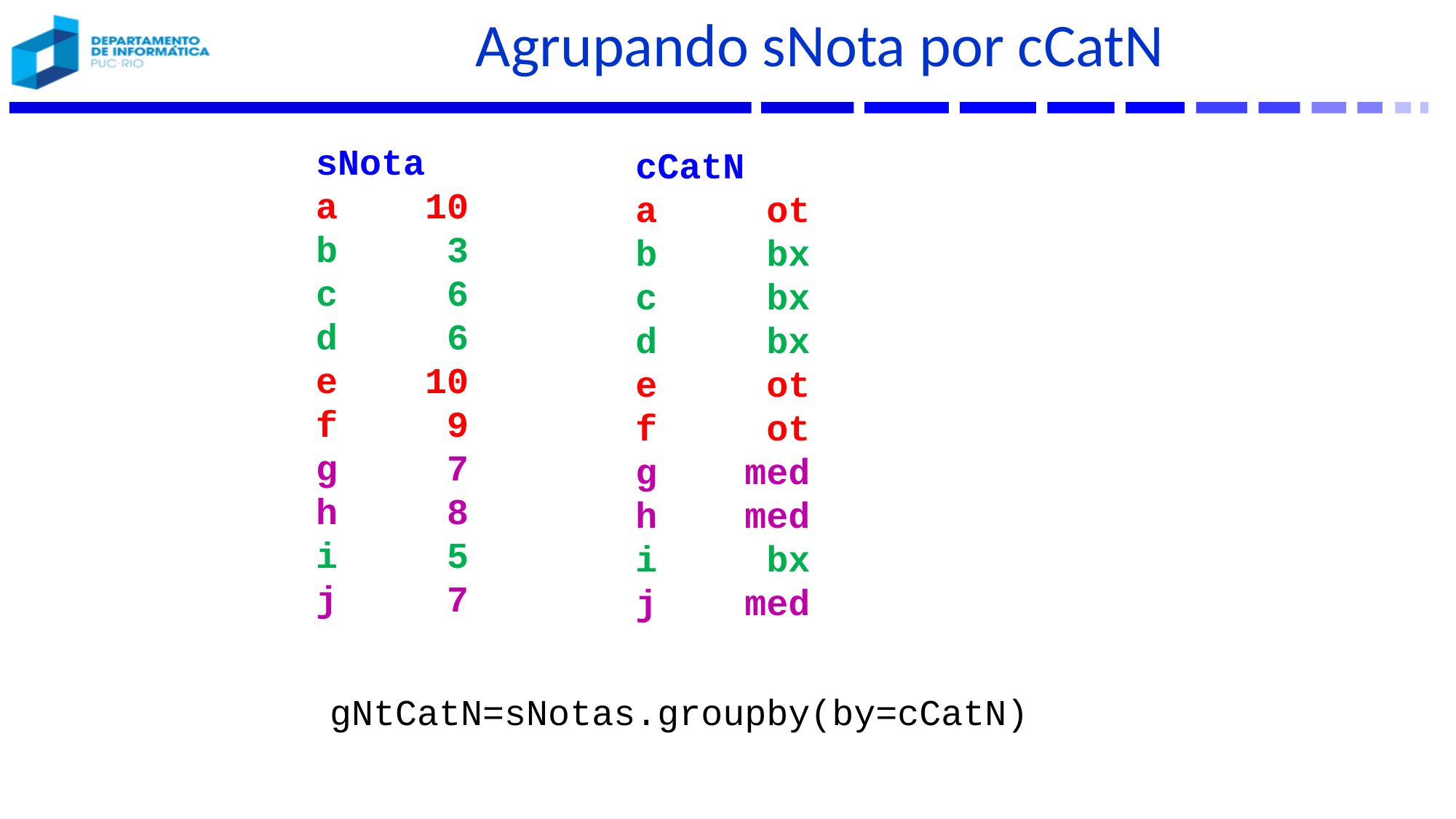

# Agrupando sNota por cCatN
sNota
a    10
b     3
c     6
d     6
e    10
f     9
g     7
h     8
i     5
j     7
cCatN
a     ot
b     bx
c     bx
d     bx
e     ot
f     ot
g    med
h    med
i     bx
j    med
gNtCatN=sNotas.groupby(by=cCatN)